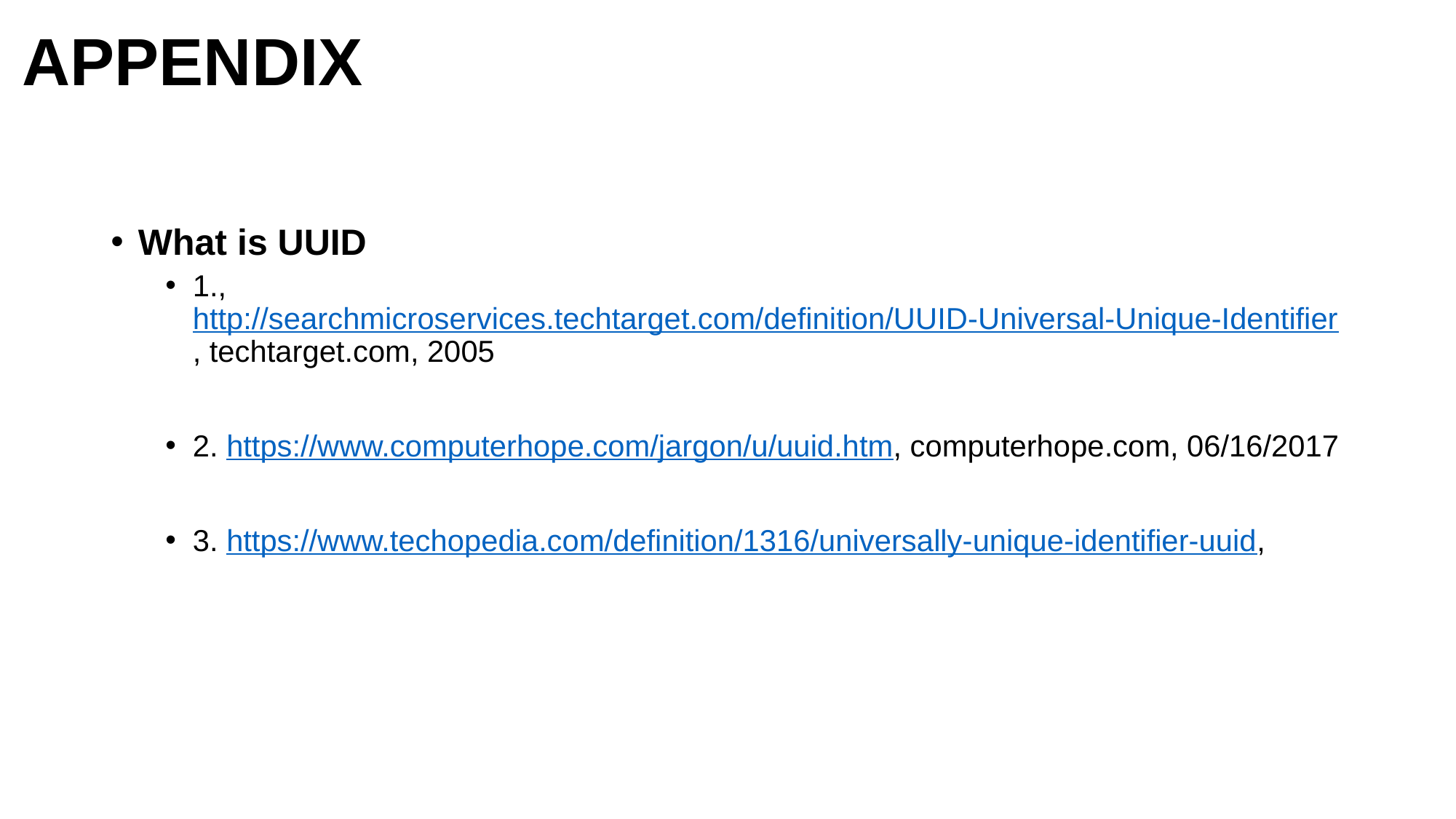

APPENDIX
What is UUID
1., http://searchmicroservices.techtarget.com/definition/UUID-Universal-Unique-Identifier, techtarget.com, 2005

2. https://www.computerhope.com/jargon/u/uuid.htm, computerhope.com, 06/16/2017

3. https://www.techopedia.com/definition/1316/universally-unique-identifier-uuid,